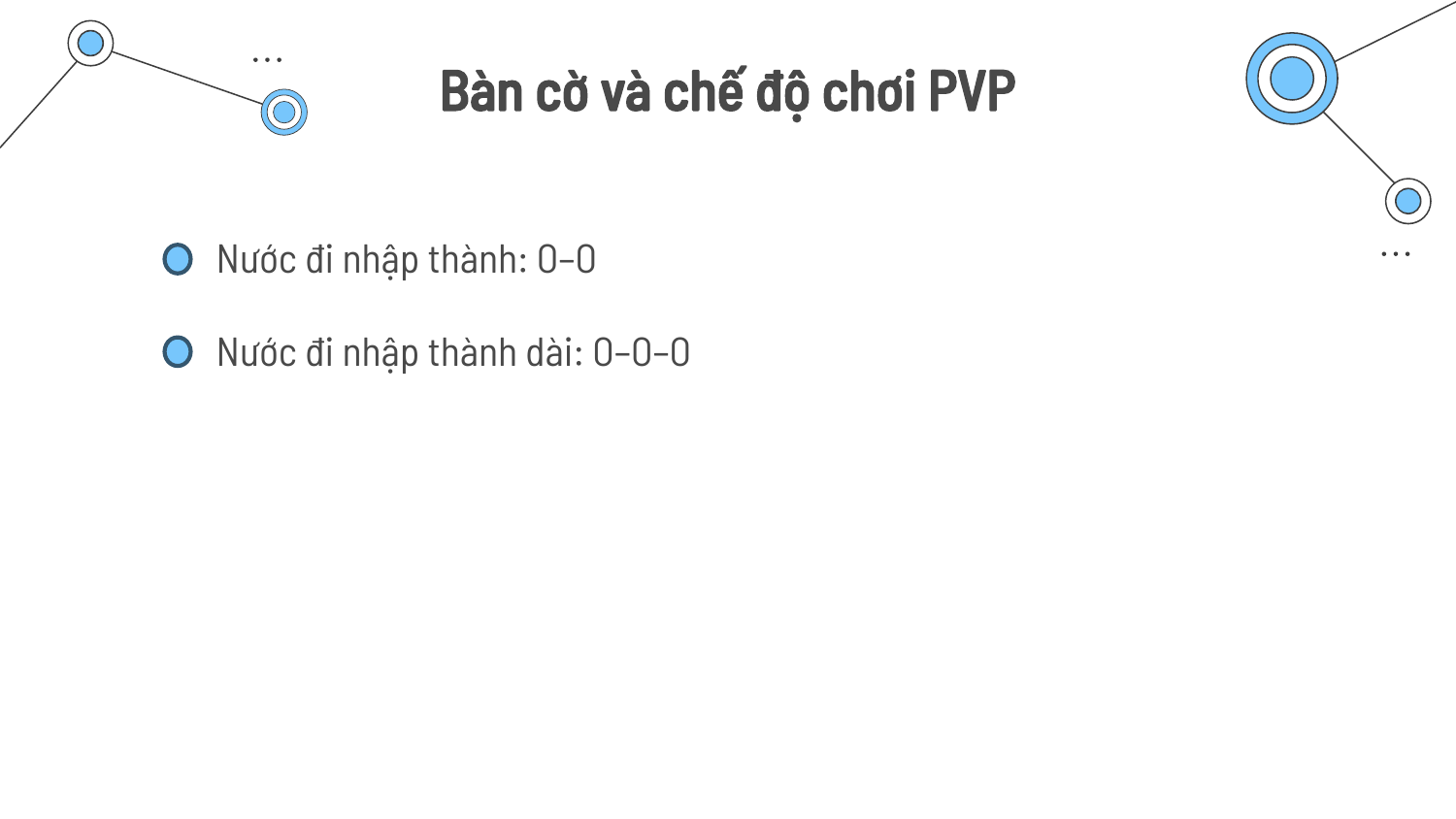

# Bàn cờ và chế độ chơi PVP
Nước đi nhập thành: O–O

Nước đi nhập thành dài: O–O–O